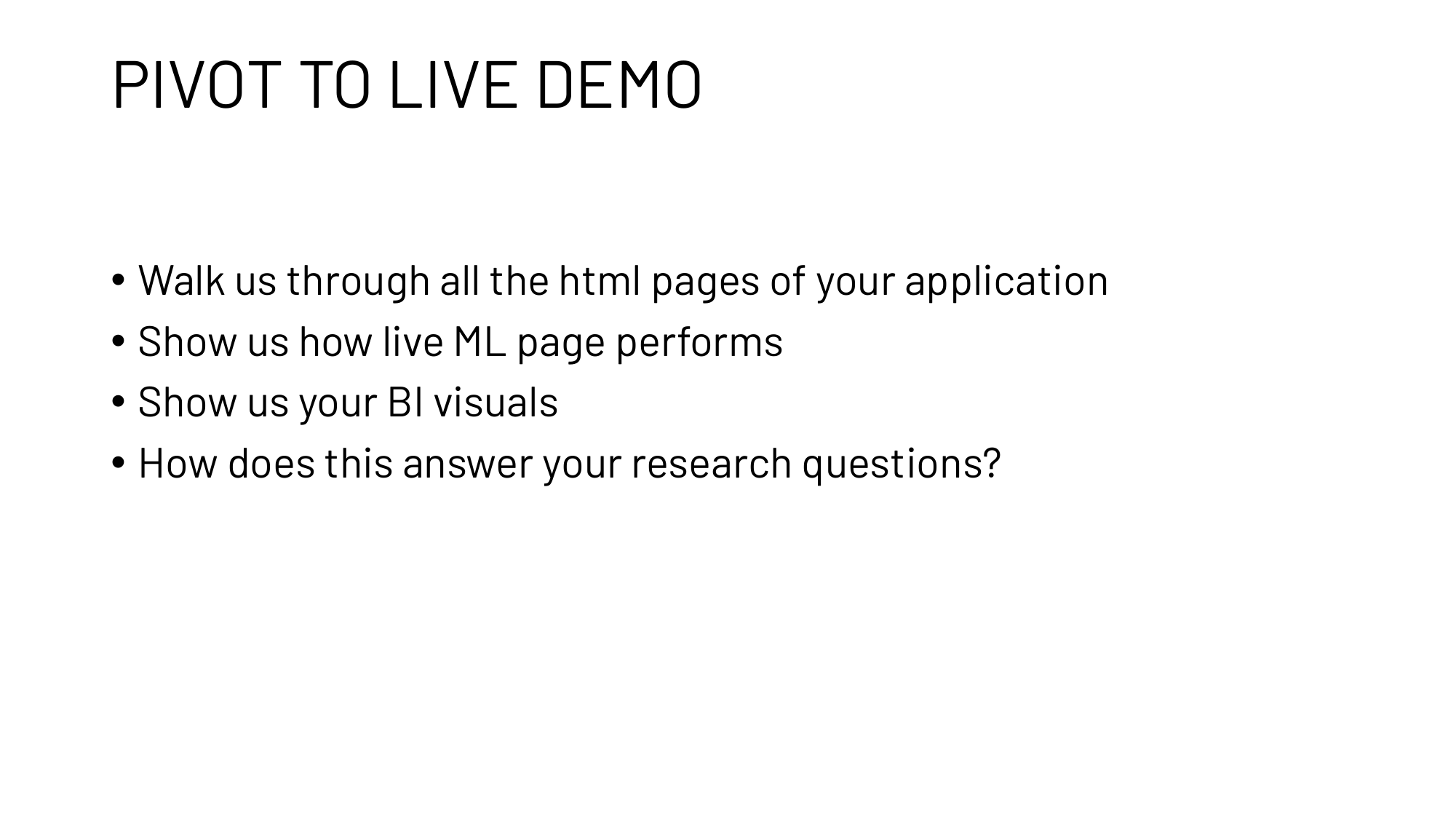

# PIVOT TO LIVE DEMO

Walk us through all the html pages of your application
Show us how live ML page performs
Show us your BI visuals
How does this answer your research questions?